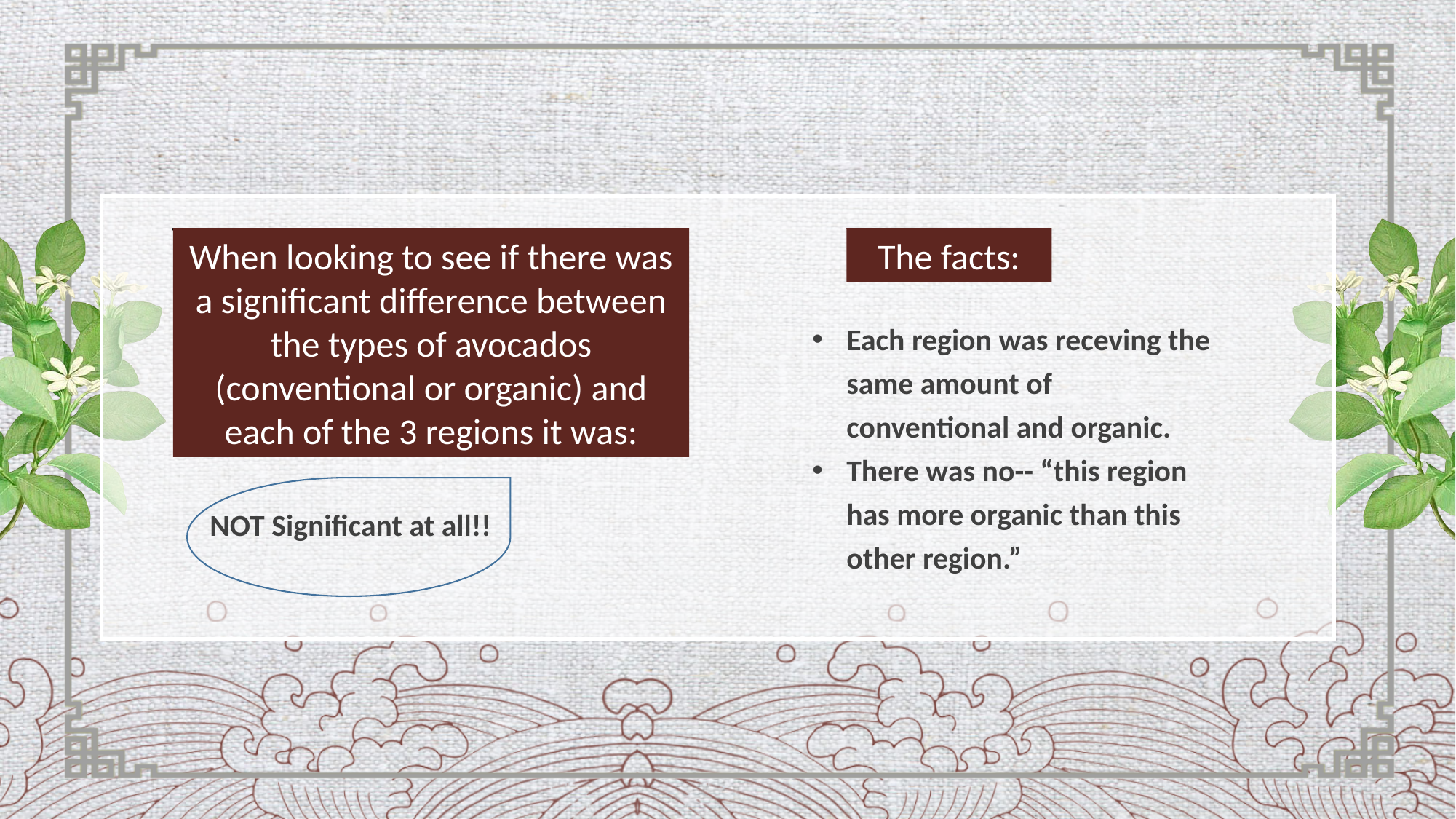

When looking to see if there was a significant difference between the types of avocados (conventional or organic) and each of the 3 regions it was:
The facts:
Each region was receving the same amount of conventional and organic.
There was no-- “this region has more organic than this other region.”

NOT Significant at all!!